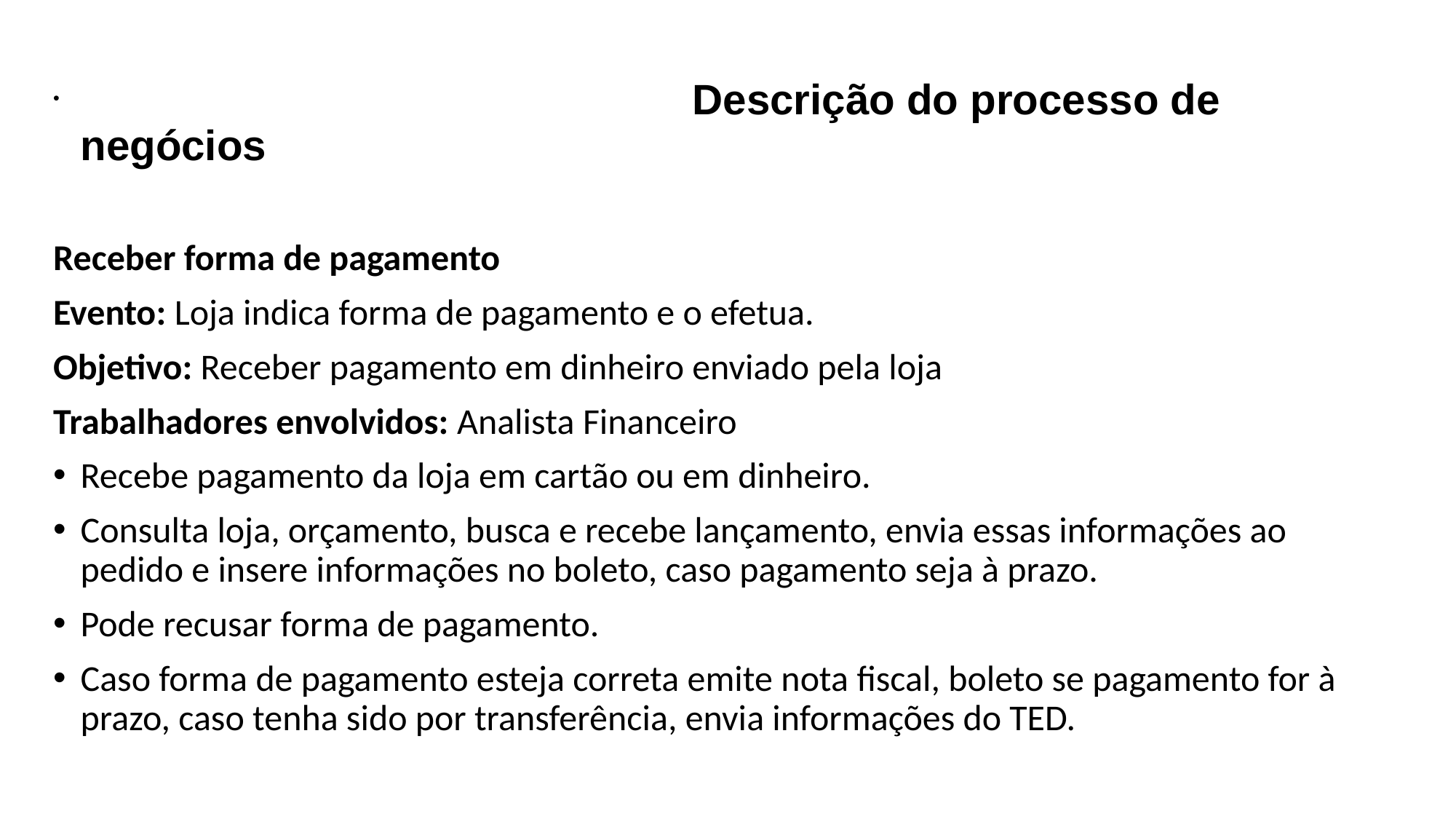

Descrição do processo de negócios

Receber forma de pagamento
Evento: Loja indica forma de pagamento e o efetua.
Objetivo: Receber pagamento em dinheiro enviado pela loja
Trabalhadores envolvidos: Analista Financeiro
Recebe pagamento da loja em cartão ou em dinheiro.
Consulta loja, orçamento, busca e recebe lançamento, envia essas informações ao pedido e insere informações no boleto, caso pagamento seja à prazo.
Pode recusar forma de pagamento.
Caso forma de pagamento esteja correta emite nota fiscal, boleto se pagamento for à prazo, caso tenha sido por transferência, envia informações do TED.